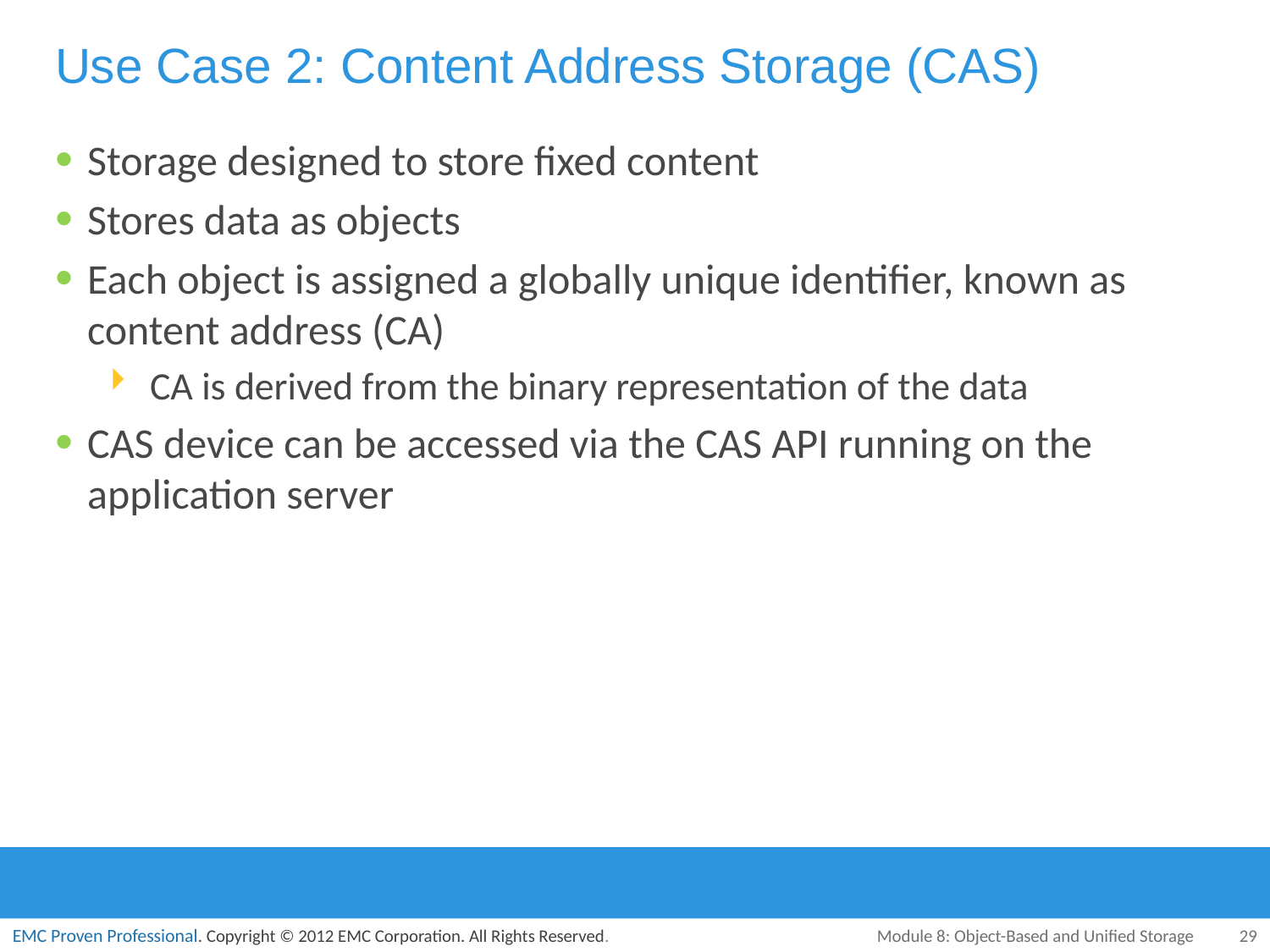

# Use Case 2: Content Address Storage (CAS)
Storage designed to store fixed content
Stores data as objects
Each object is assigned a globally unique identifier, known as content address (CA)
CA is derived from the binary representation of the data
CAS device can be accessed via the CAS API running on the application server

Module 8: Object-Based and Unified Storage
29